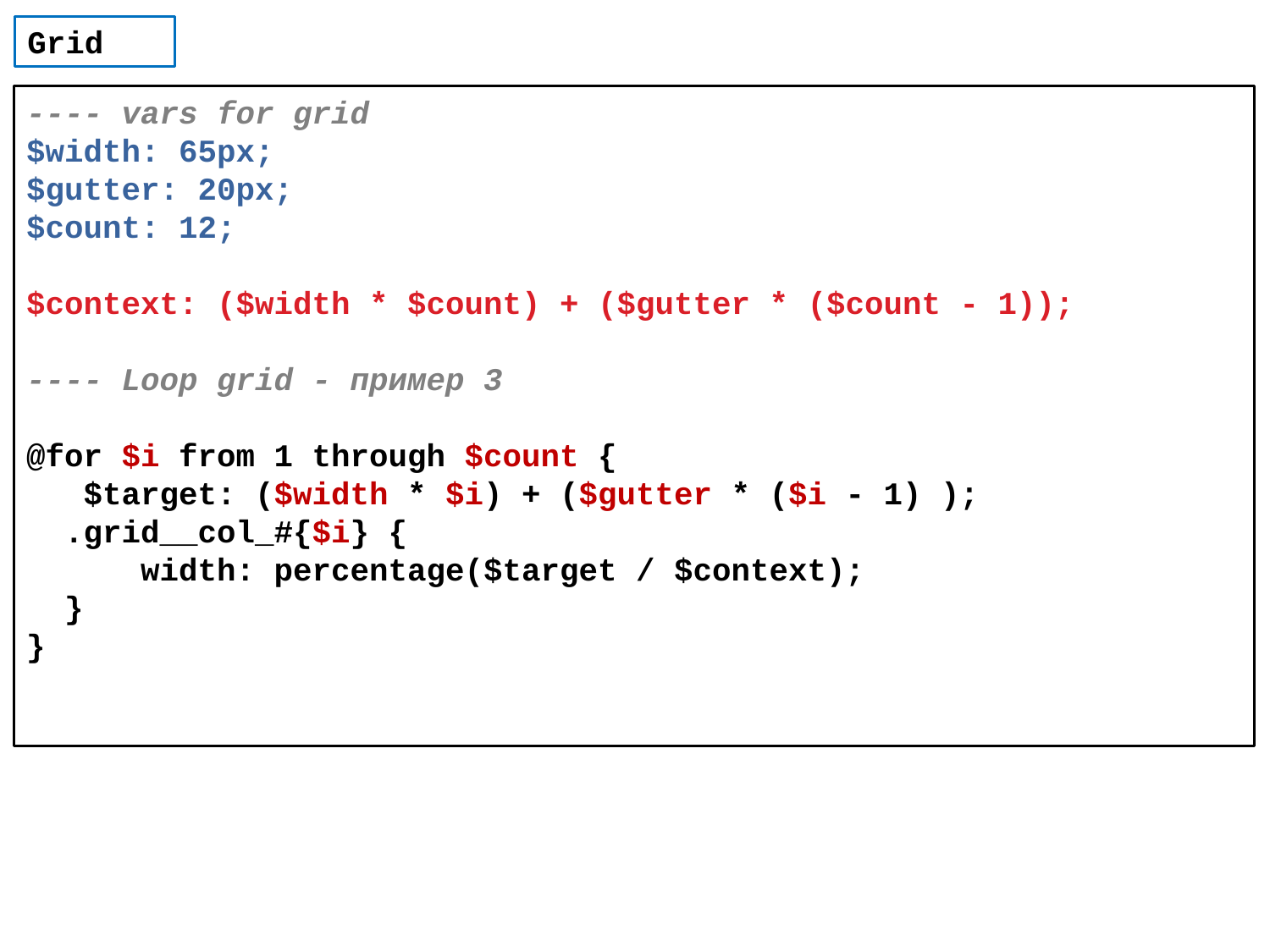

Grid
---- vars for grid
$width: 65px;
$gutter: 20px;
$count: 12;

$context: ($width * $count) + ($gutter * ($count - 1));

---- Loop grid - пример 3

@for $i from 1 through $count {
   $target: ($width * $i) + ($gutter * ($i - 1) );
  .grid__col_#{$i} {
      width: percentage($target / $context);
  }
}